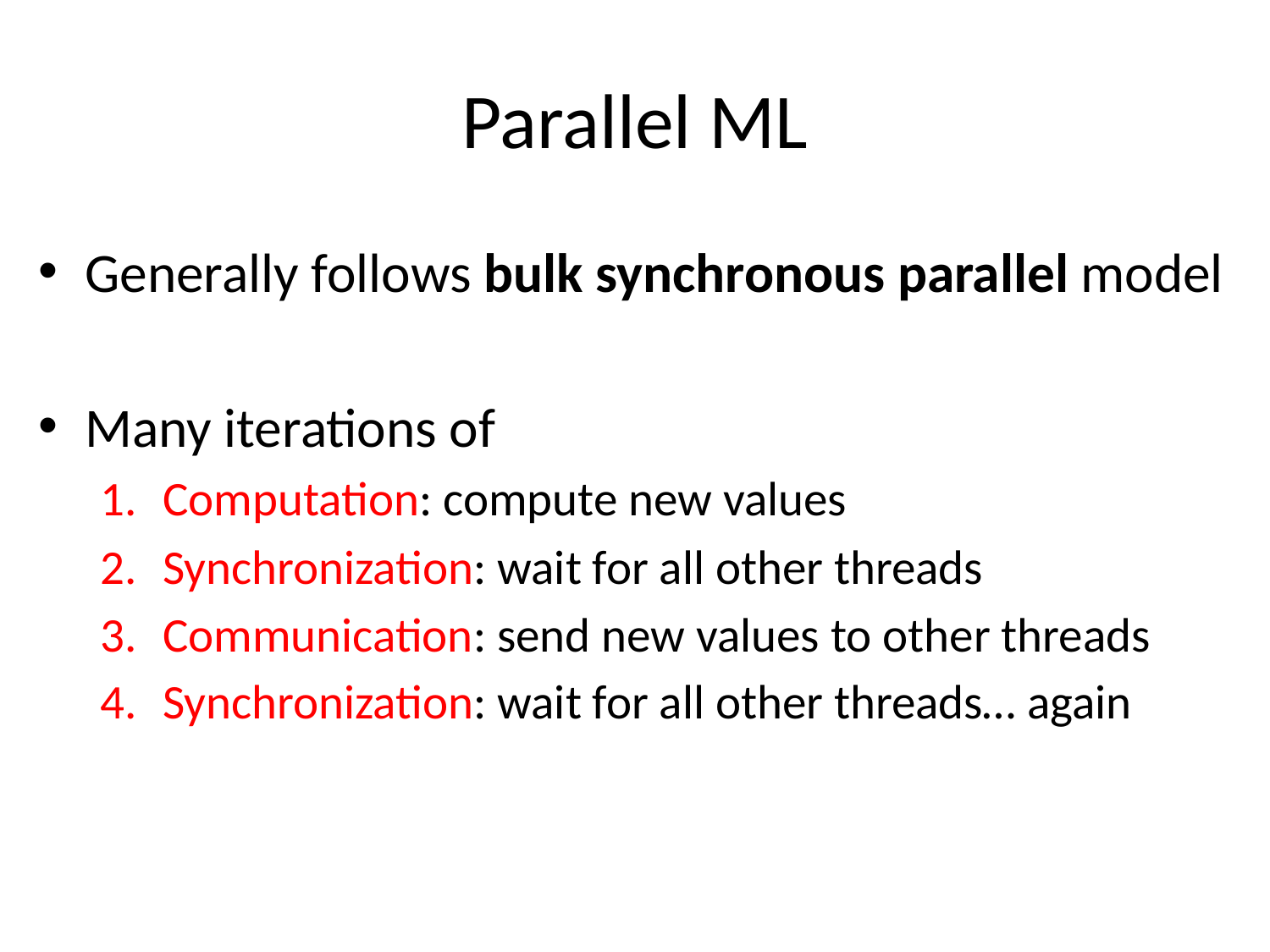

# Parallel ML

Generally follows bulk synchronous parallel model

Many iterations of
Computation: compute new values
Synchronization: wait for all other threads
Communication: send new values to other threads
Synchronization: wait for all other threads… again